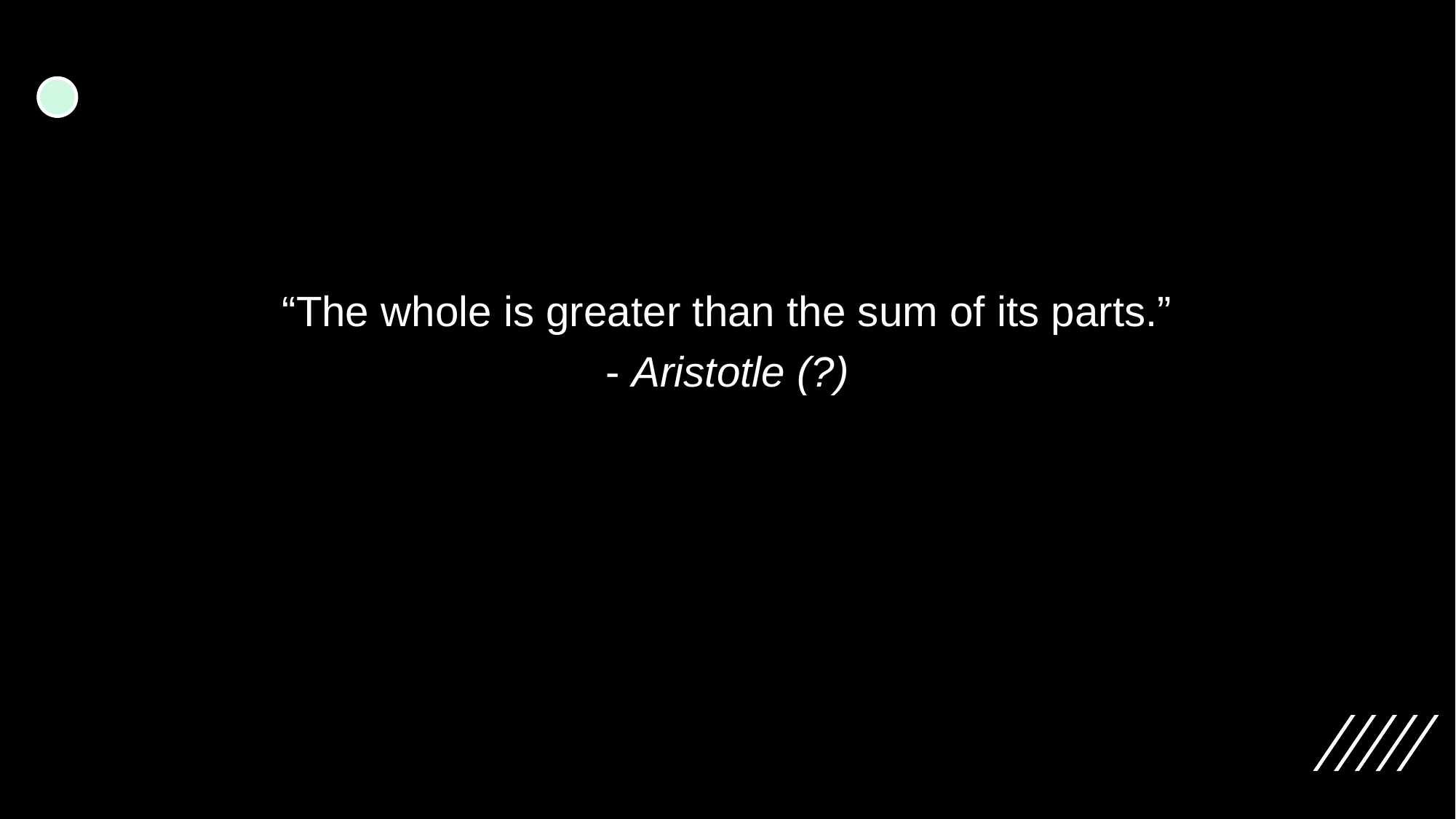

“The whole is greater than the sum of its parts.”
- Aristotle (?)